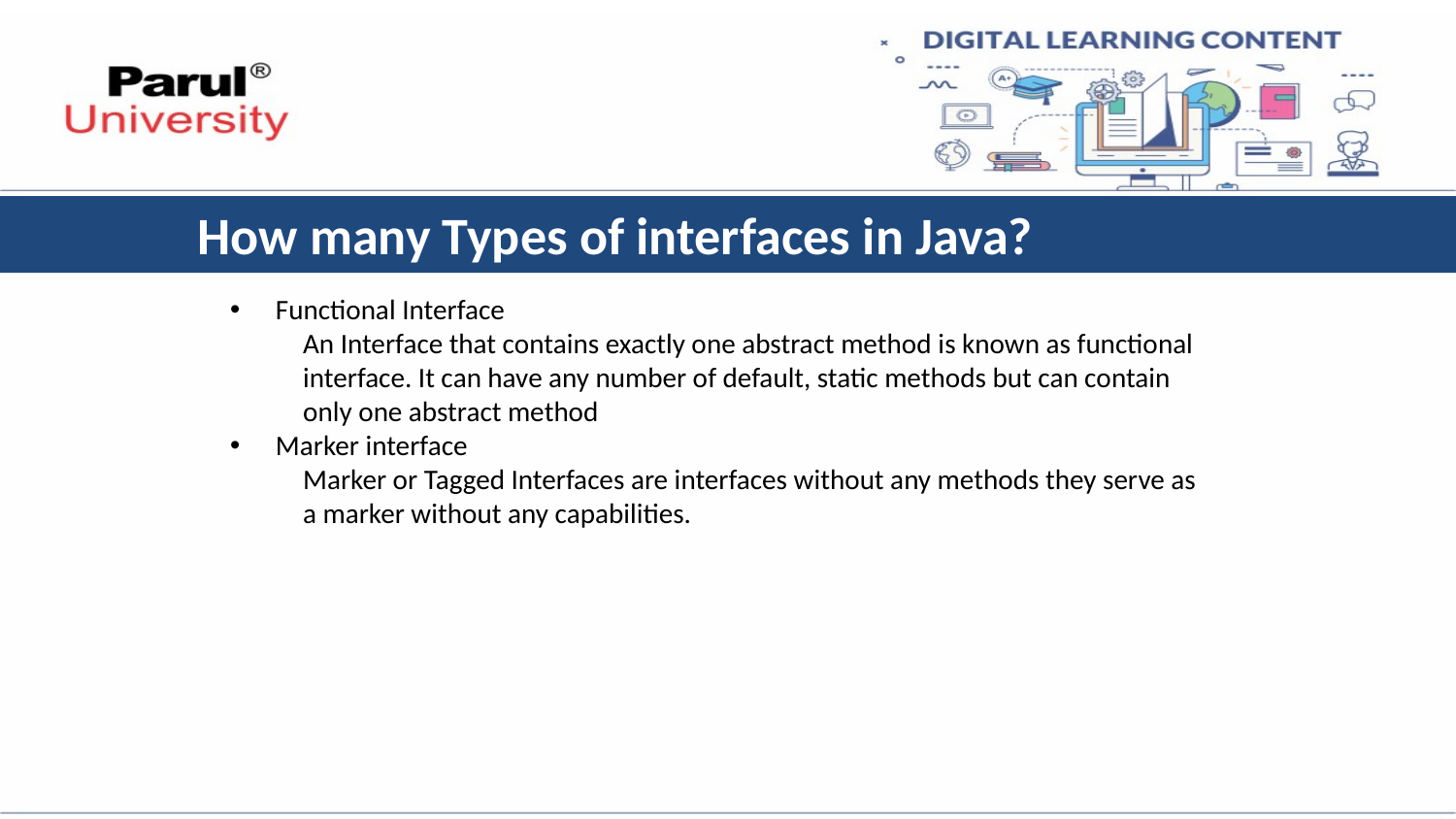

# How many Types of interfaces in Java?
Functional Interface
An Interface that contains exactly one abstract method is known as functional interface. It can have any number of default, static methods but can contain only one abstract method
Marker interface
Marker or Tagged Interfaces are interfaces without any methods they serve as a marker without any capabilities.